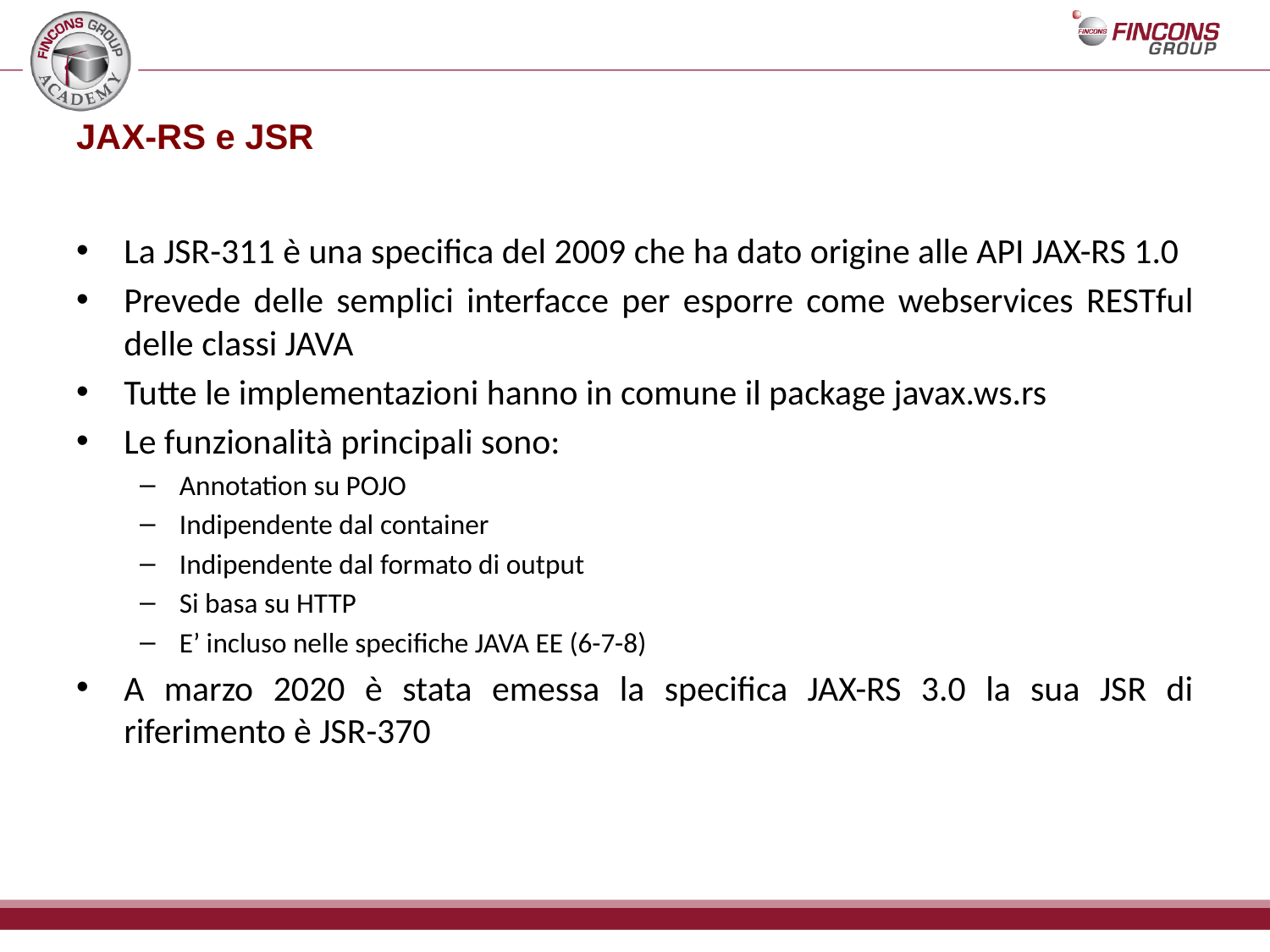

# JAX-RS e JSR
La JSR-311 è una specifica del 2009 che ha dato origine alle API JAX-RS 1.0
Prevede delle semplici interfacce per esporre come webservices RESTful delle classi JAVA
Tutte le implementazioni hanno in comune il package javax.ws.rs
Le funzionalità principali sono:
Annotation su POJO
Indipendente dal container
Indipendente dal formato di output
Si basa su HTTP
E’ incluso nelle specifiche JAVA EE (6-7-8)
A marzo 2020 è stata emessa la specifica JAX-RS 3.0 la sua JSR di riferimento è JSR-370